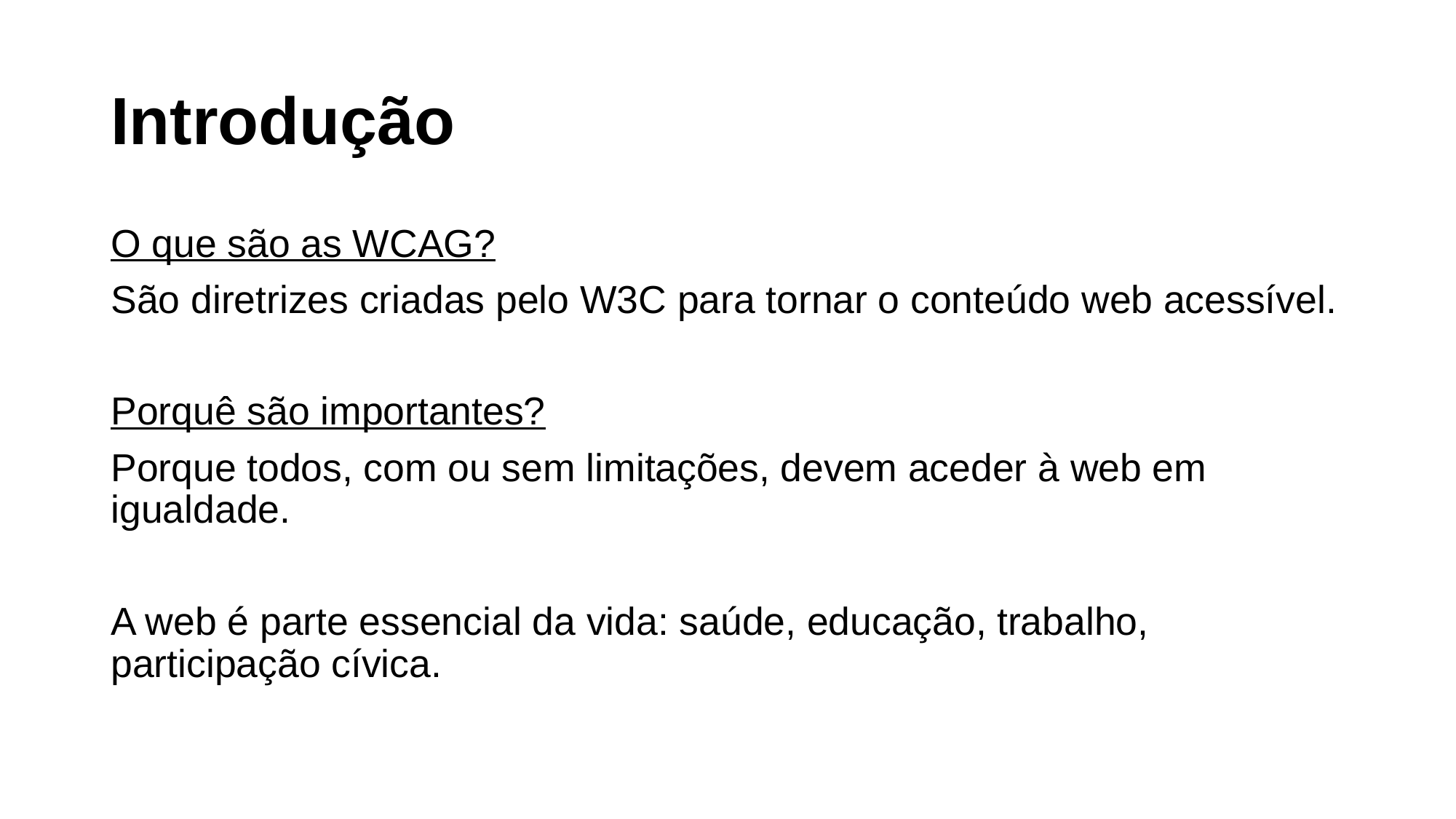

# Introdução
O que são as WCAG?
São diretrizes criadas pelo W3C para tornar o conteúdo web acessível.

Porquê são importantes?
Porque todos, com ou sem limitações, devem aceder à web em igualdade.

A web é parte essencial da vida: saúde, educação, trabalho, participação cívica.